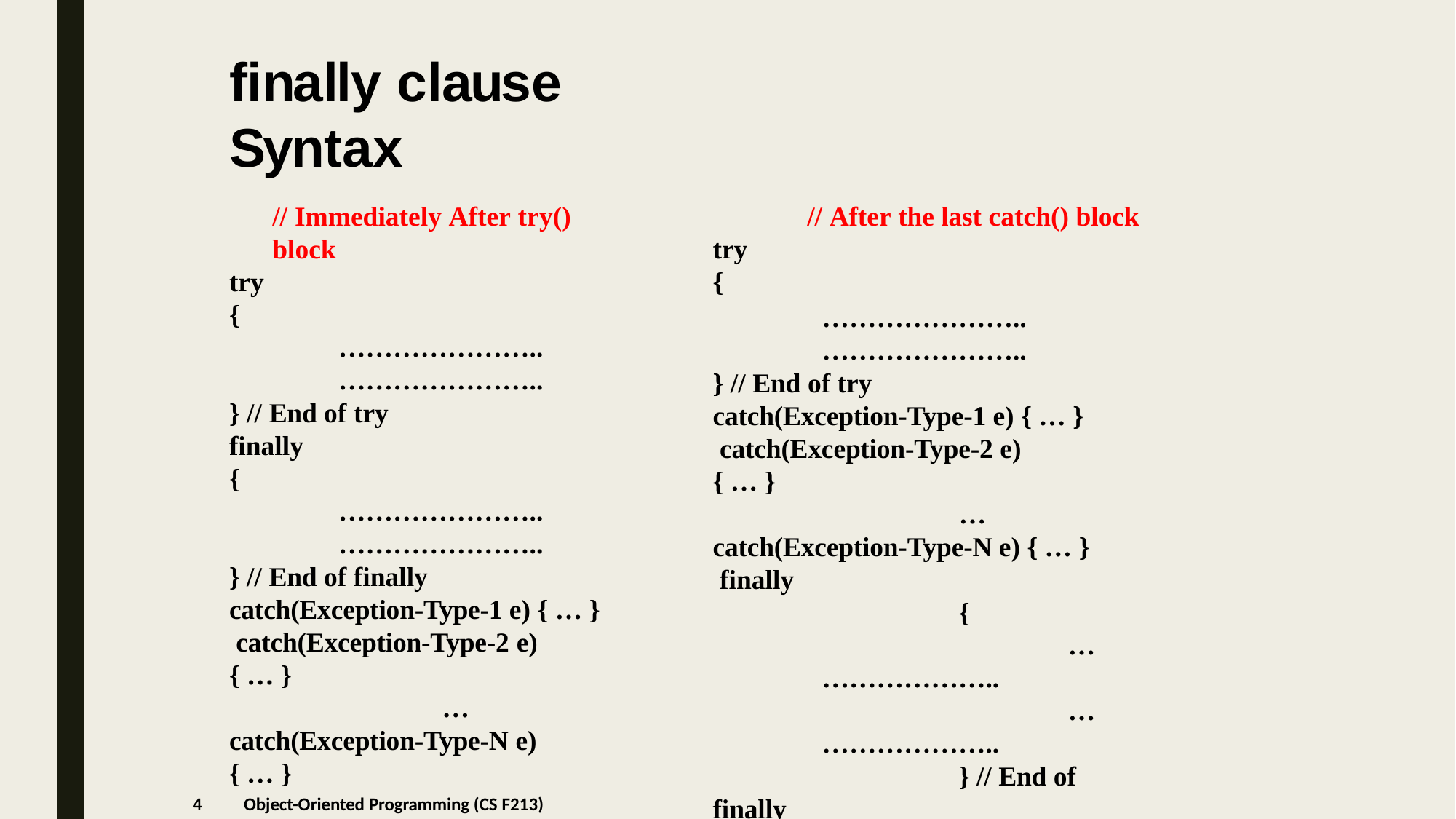

# finally clause Syntax
// Immediately After try() block
try
{
…………………..
…………………..
} // End of try
finally
{
…………………..
…………………..
} // End of finally  catch(Exception-Type-1 e) { … }  catch(Exception-Type-2 e) { … }
…
catch(Exception-Type-N e) { … }
// After the last catch() block

…………………..
…………………..
} // End of try
catch(Exception-Type-1 e) { … }  catch(Exception-Type-2 e) { … }
…  catch(Exception-Type-N e) { … }  finally
{
…………………..
…………………..
} // End of finally
try
{
4
Object-Oriented Programming (CS F213)